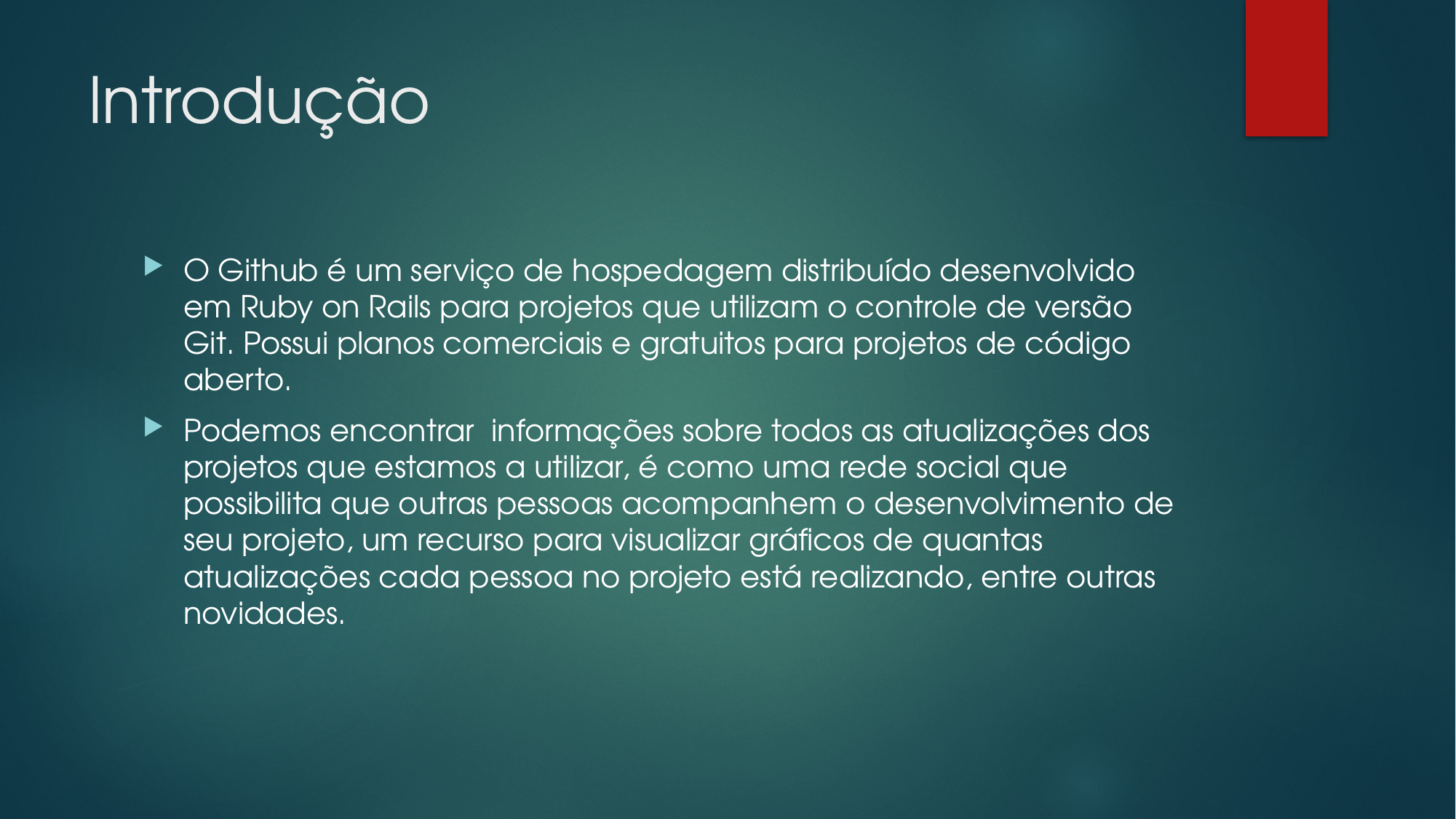

# Introdução
O Github é um serviço de hospedagem distribuído desenvolvido em Ruby on Rails para projetos que utilizam o controle de versão Git. Possui planos comerciais e gratuitos para projetos de código aberto.
Podemos encontrar  informações sobre todos as atualizações dos projetos que estamos a utilizar, é como uma rede social que possibilita que outras pessoas acompanhem o desenvolvimento de seu projeto, um recurso para visualizar gráficos de quantas atualizações cada pessoa no projeto está realizando, entre outras novidades.